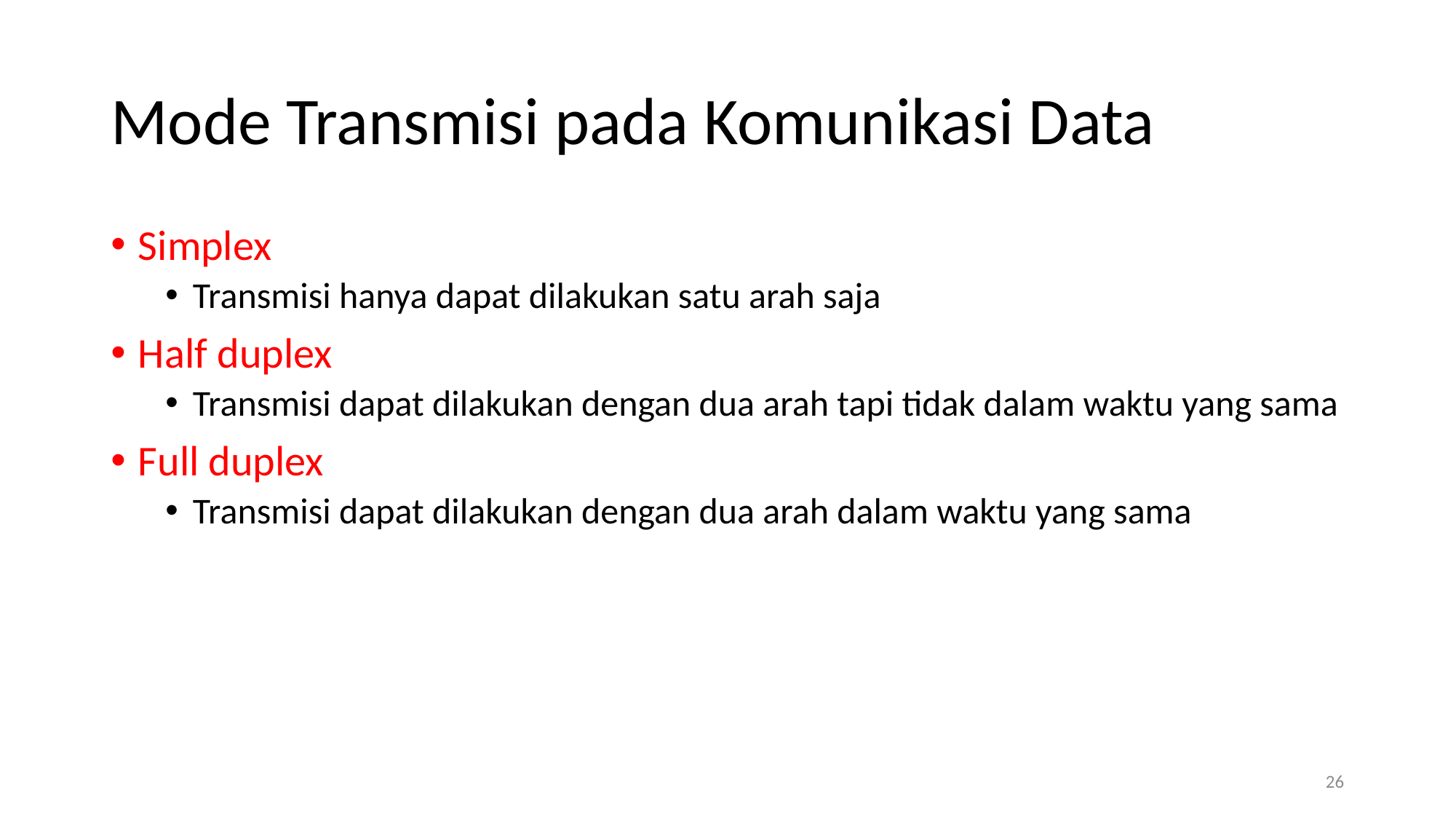

# Mode Transmisi pada Komunikasi Data
Simplex
Transmisi hanya dapat dilakukan satu arah saja
Half duplex
Transmisi dapat dilakukan dengan dua arah tapi tidak dalam waktu yang sama
Full duplex
Transmisi dapat dilakukan dengan dua arah dalam waktu yang sama
26